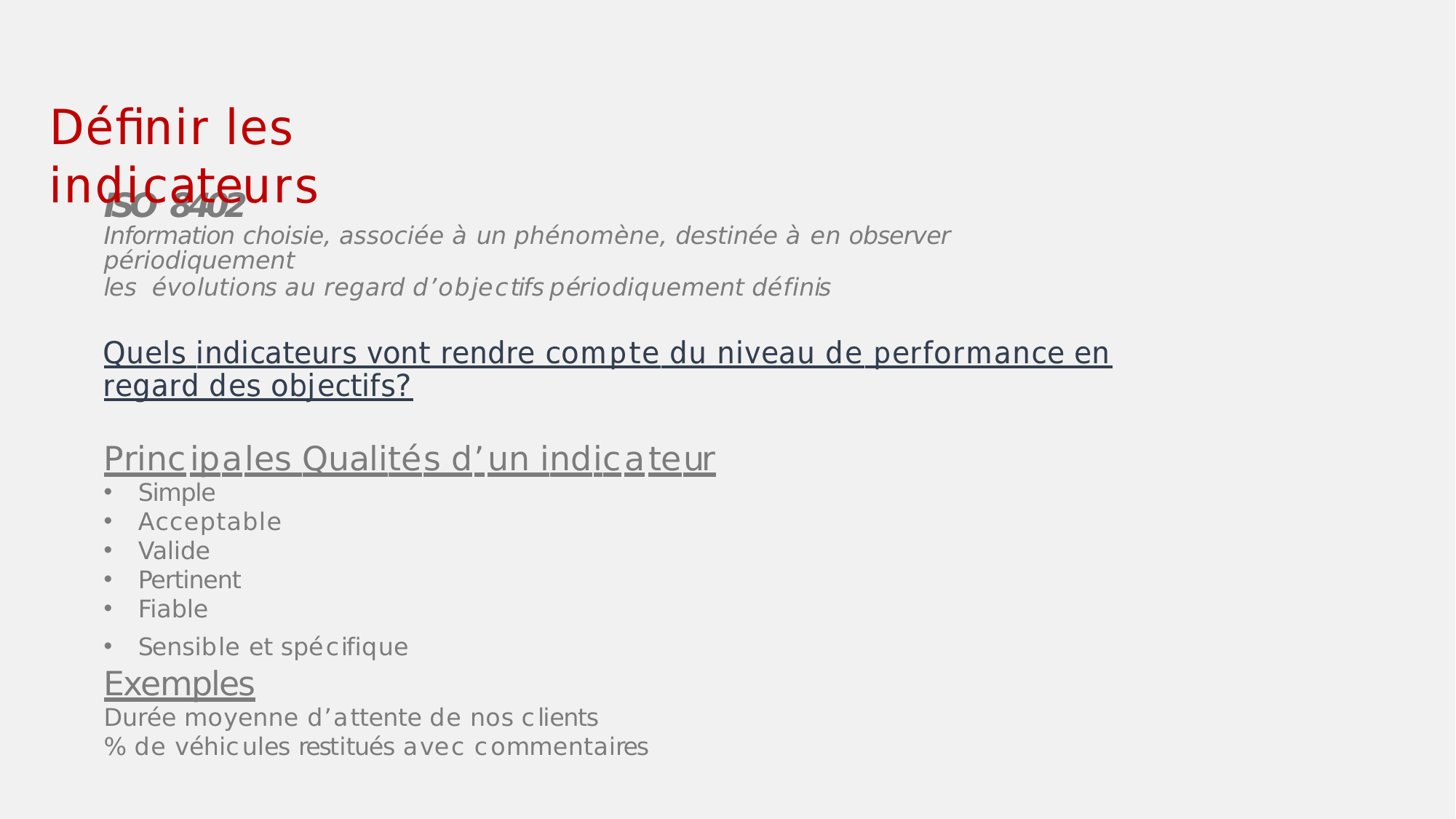

# Définir les indicateurs
ISO 8402
Information choisie, associée à un phénomène, destinée à en observer périodiquement
les  évolutions au regard d’objectifs périodiquement définis

Quels indicateurs vont rendre compte du niveau de performance en
regard des objectifs?

Principales Qualités d’un indicateur
Simple
Acceptable
Valide
Pertinent
Fiable
Sensible et spécifique
Exemples
Durée moyenne d’attente de nos clients
% de véhicules restitués avec commentaires